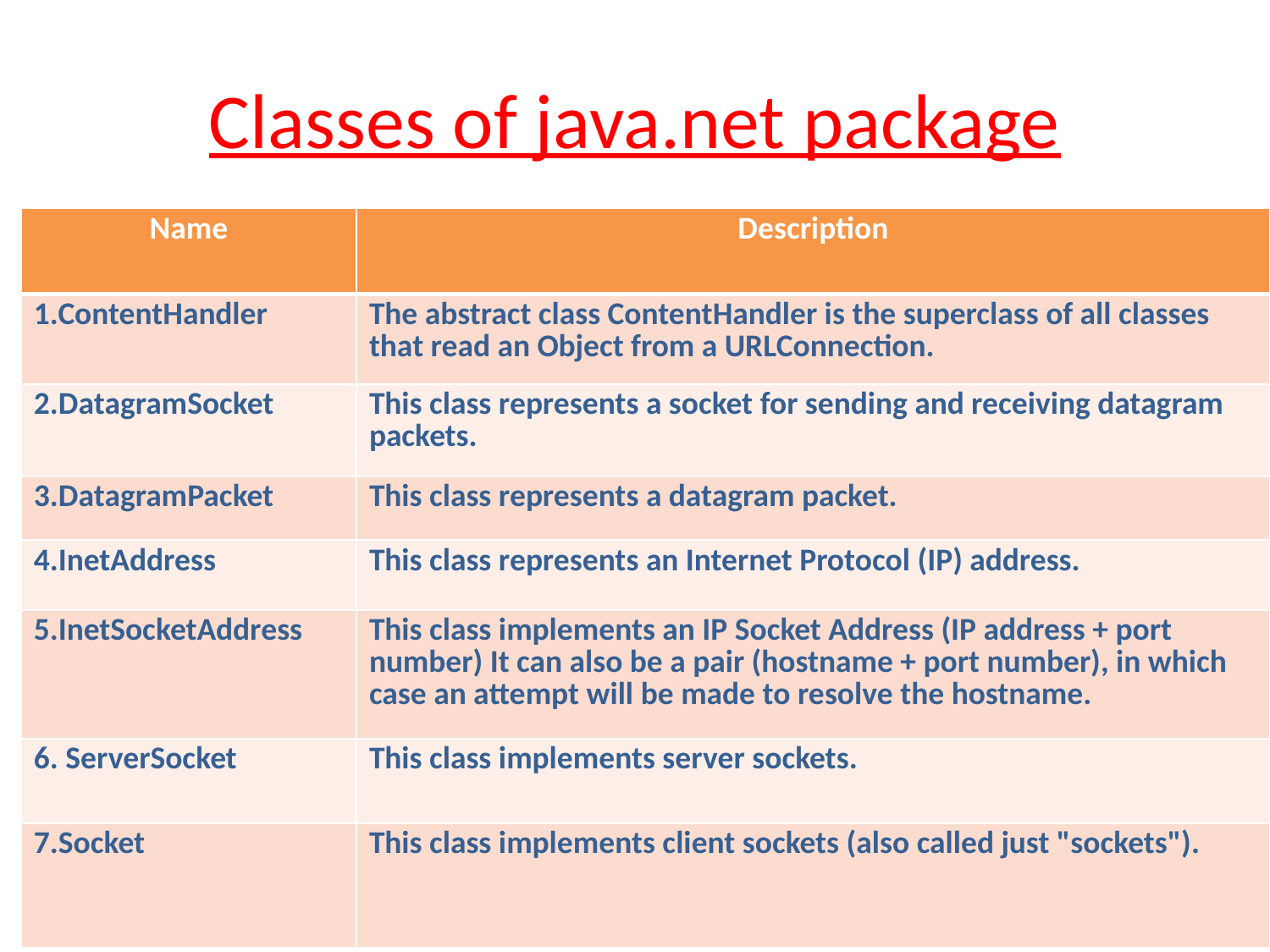

# Classes of java.net package
| Name | Description |
| --- | --- |
| 1.ContentHandler | The abstract class ContentHandler is the superclass of all classes that read an Object from a URLConnection. |
| 2.DatagramSocket | This class represents a socket for sending and receiving datagram packets. |
| 3.DatagramPacket | This class represents a datagram packet. |
| 4.InetAddress | This class represents an Internet Protocol (IP) address. |
| 5.InetSocketAddress | This class implements an IP Socket Address (IP address + port number) It can also be a pair (hostname + port number), in which case an attempt will be made to resolve the hostname. |
| 6. ServerSocket | This class implements server sockets. |
| 7.Socket | This class implements client sockets (also called just "sockets"). |